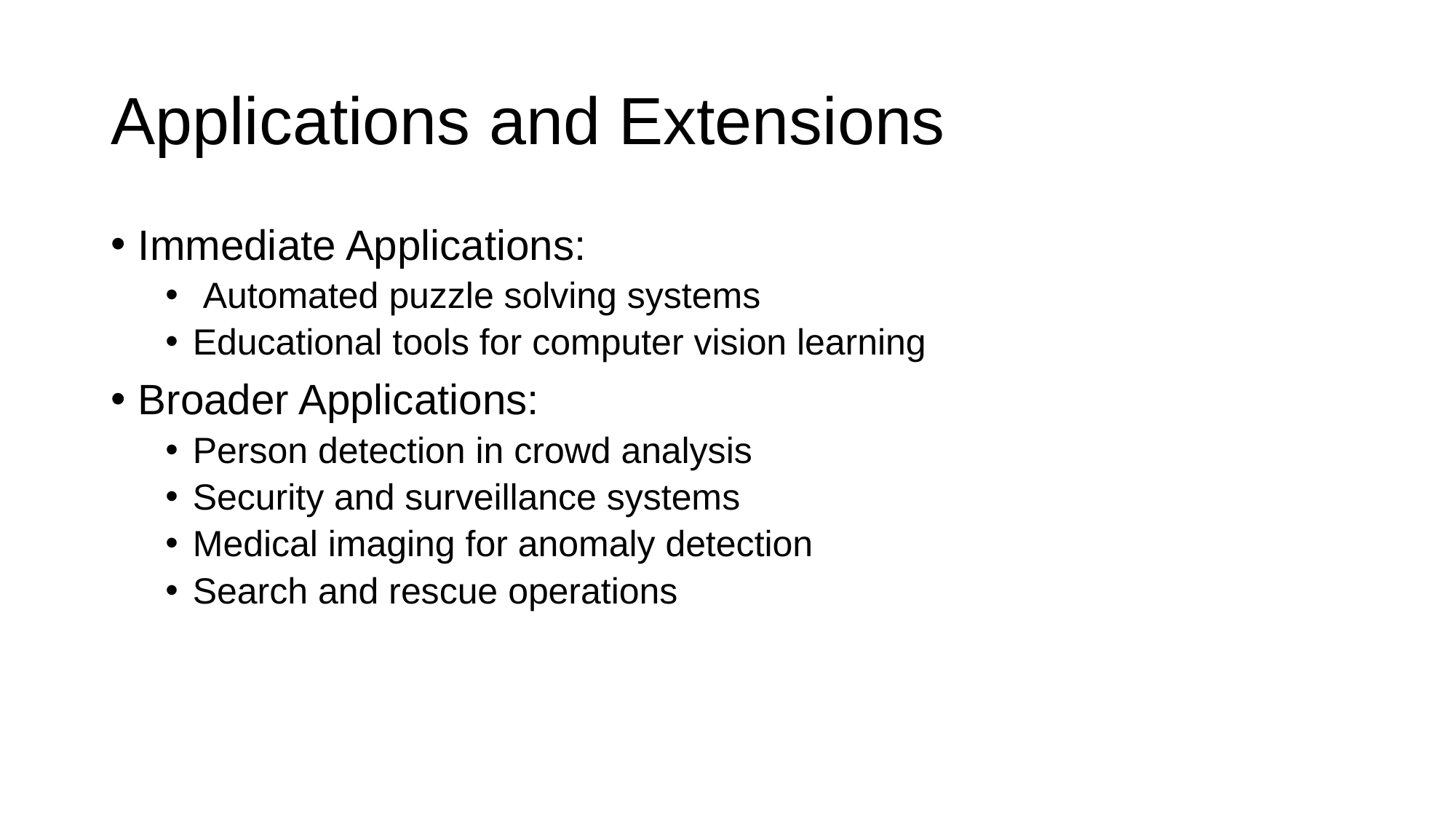

# Applications and Extensions
Immediate Applications:
 Automated puzzle solving systems
Educational tools for computer vision learning
Broader Applications:
Person detection in crowd analysis
Security and surveillance systems
Medical imaging for anomaly detection
Search and rescue operations